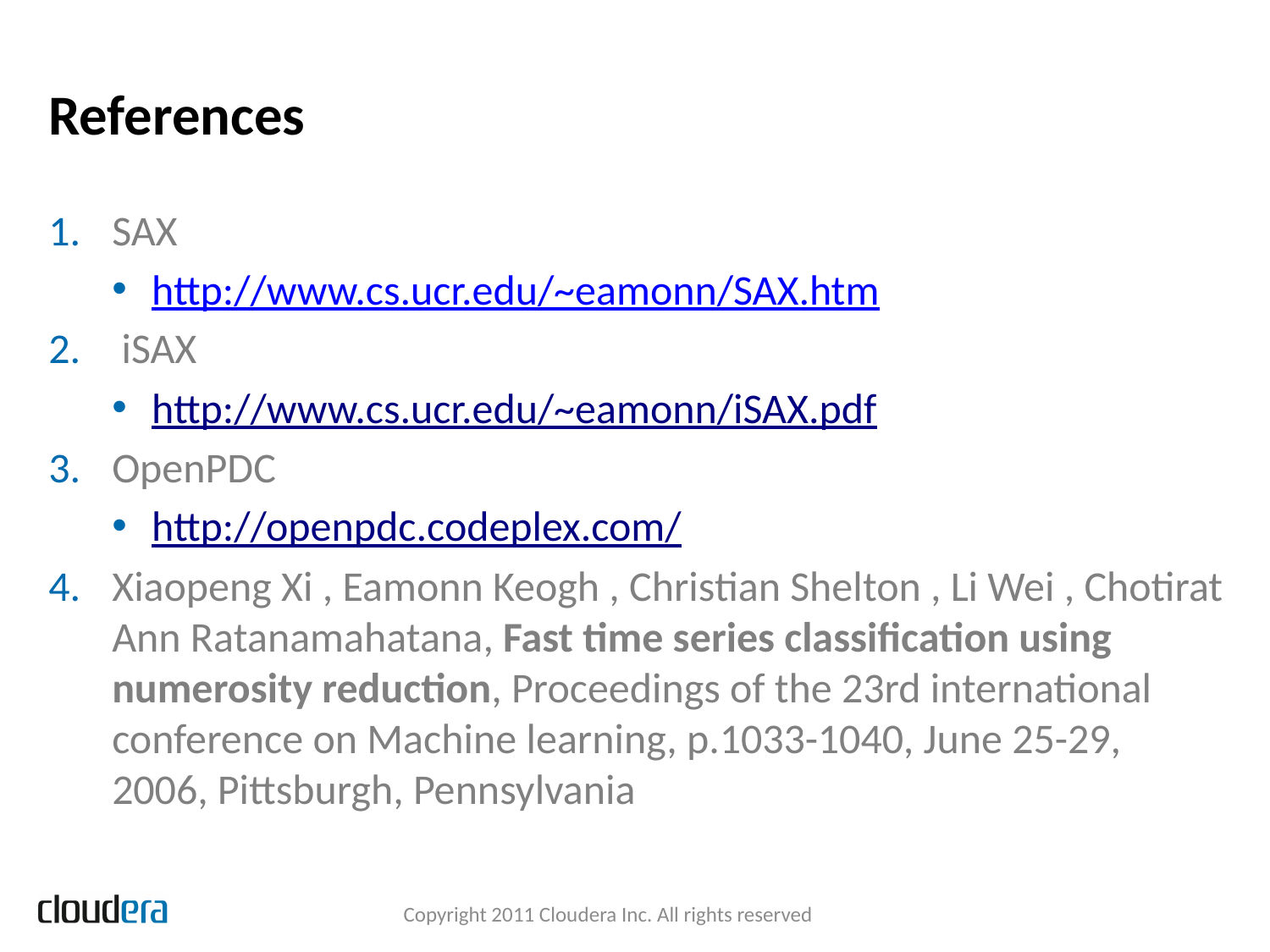

# References
SAX
http://www.cs.ucr.edu/~eamonn/SAX.htm
 iSAX
http://www.cs.ucr.edu/~eamonn/iSAX.pdf
OpenPDC
http://openpdc.codeplex.com/
Xiaopeng Xi , Eamonn Keogh , Christian Shelton , Li Wei , Chotirat Ann Ratanamahatana, Fast time series classification using numerosity reduction, Proceedings of the 23rd international conference on Machine learning, p.1033-1040, June 25-29, 2006, Pittsburgh, Pennsylvania

Copyright 2011 Cloudera Inc. All rights reserved